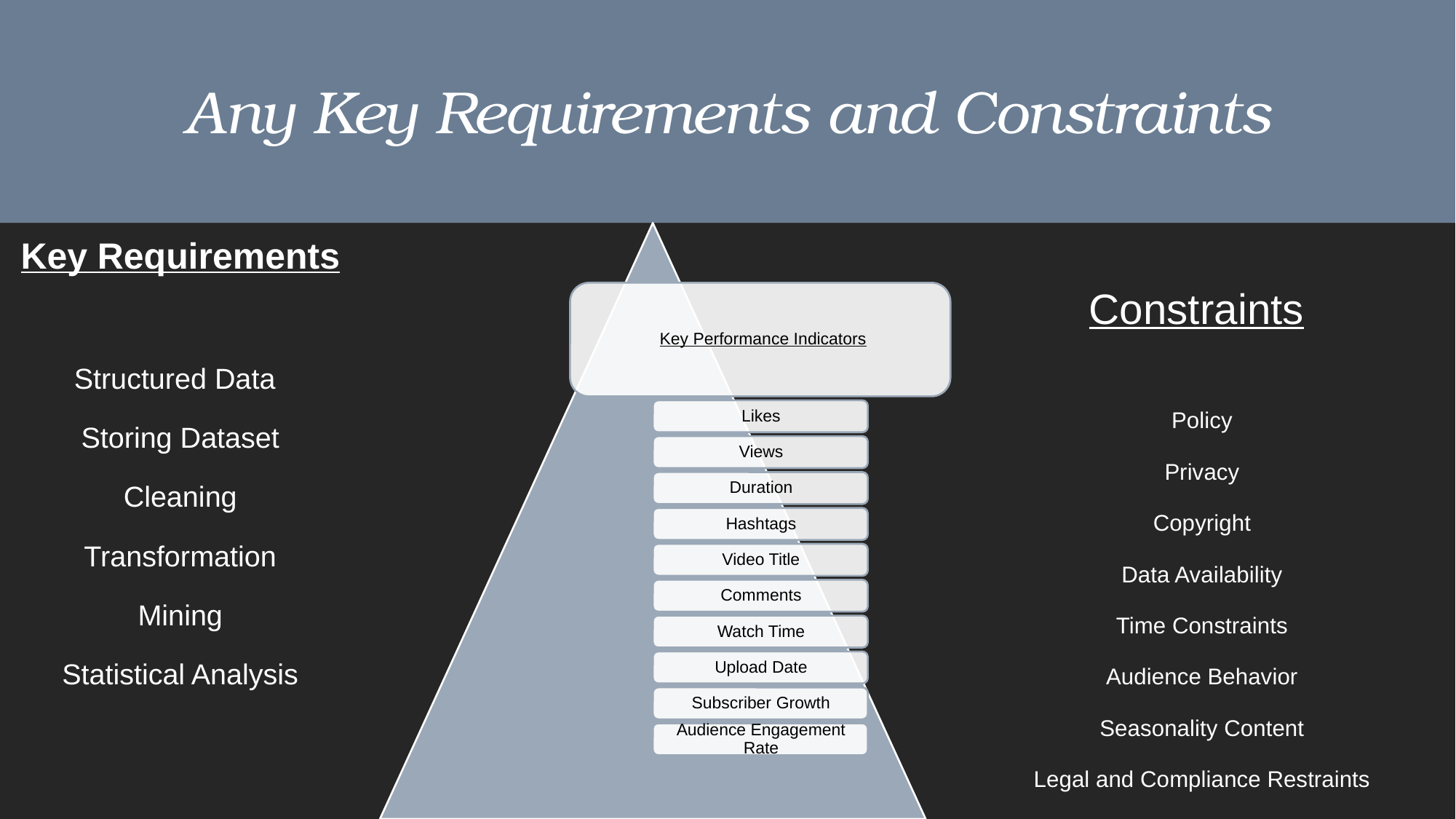

Any Key Requirements and Constraints

Constraints

Policy
Privacy
Copyright
Data Availability
Time Constraints
Audience Behavior
Seasonality Content
Legal and Compliance Restraints

Key Requirements

Structured Data
Storing Dataset
Cleaning
Transformation
Mining
Statistical Analysis

Key Performance Indicators
Likes
Views
Duration
Hashtags
Video Title
Comments
Watch Time
Upload Date
Subscriber Growth
Audience Engagement Rate